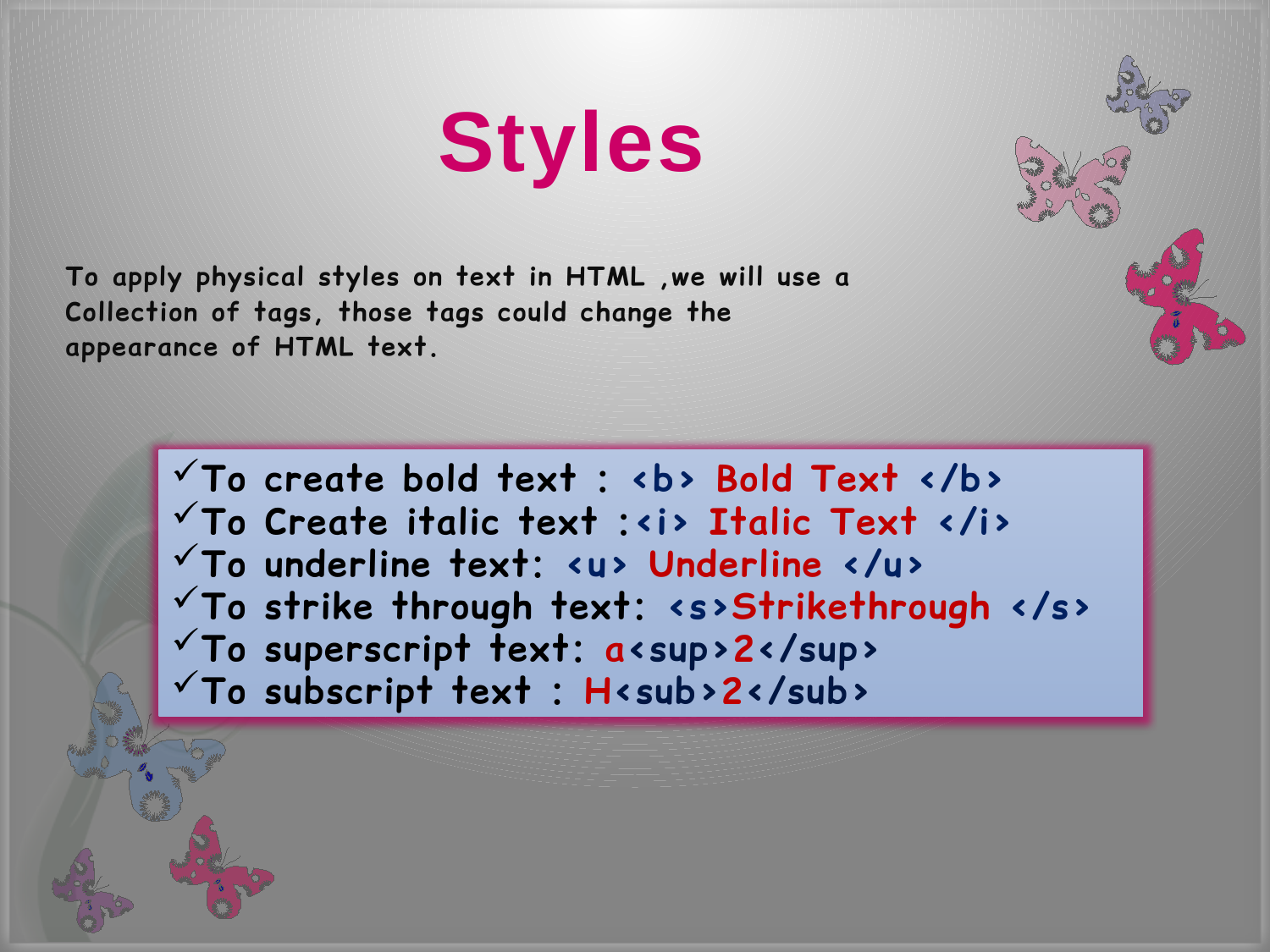

# Styles
To apply physical styles on text in HTML ,we will use a
Collection of tags, those tags could change the
appearance of HTML text.

To create bold text : <b> Bold Text </b>
To Create italic text :<i> Italic Text </i>
To underline text: <u> Underline </u>
To strike through text: <s>Strikethrough </s>
To superscript text: a<sup>2</sup>
To subscript text : H<sub>2</sub>